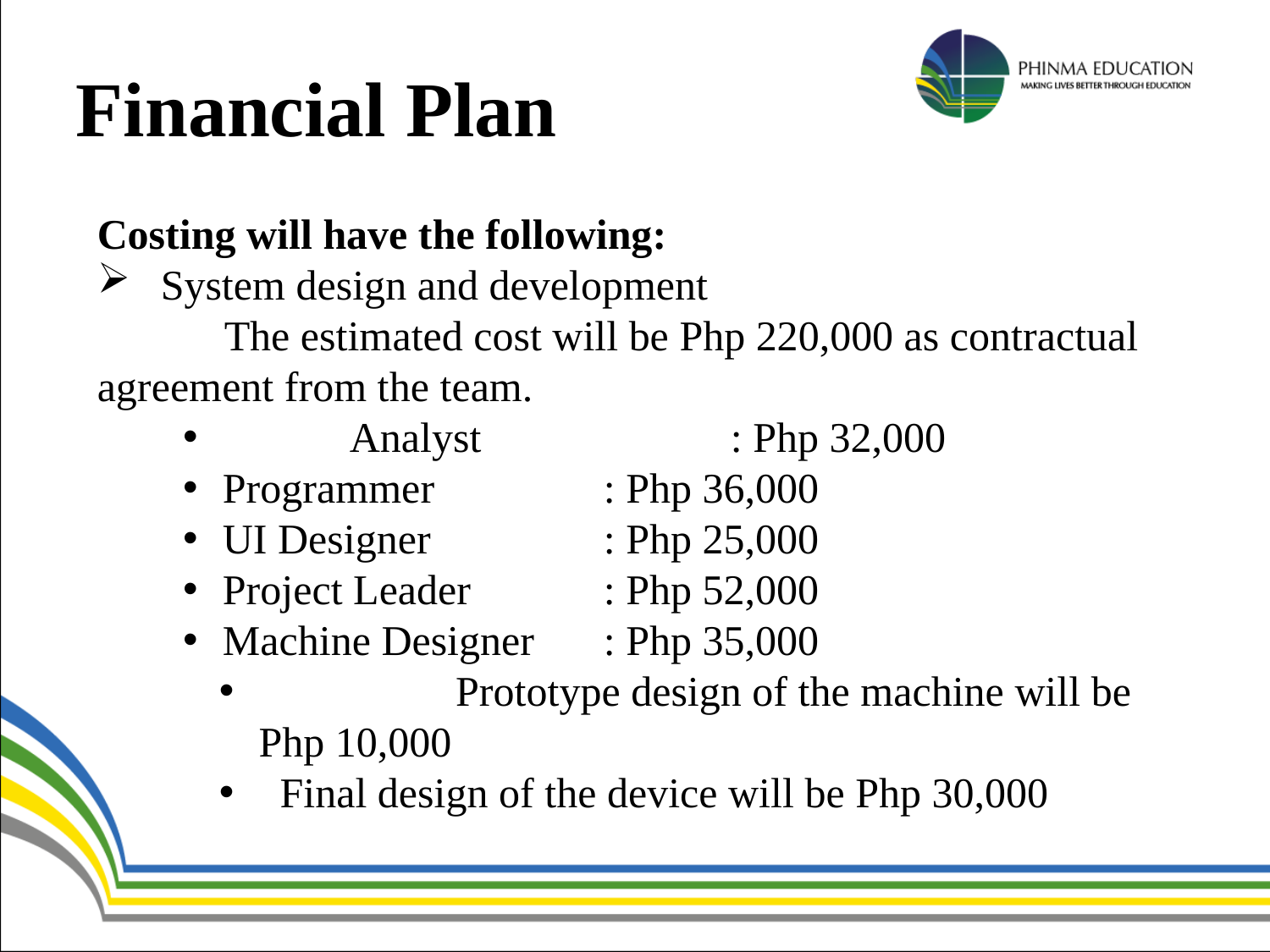

Financial Plan
Costing will have the following:
System design and development
	The estimated cost will be Php 220,000 as contractual agreement from the team.
	Analyst		: Php 32,000
Programmer		: Php 36,000
UI Designer		: Php 25,000
Project Leader		: Php 52,000
Machine Designer	: Php 35,000
	 Prototype design of the machine will be Php 10,000
  Final design of the device will be Php 30,000